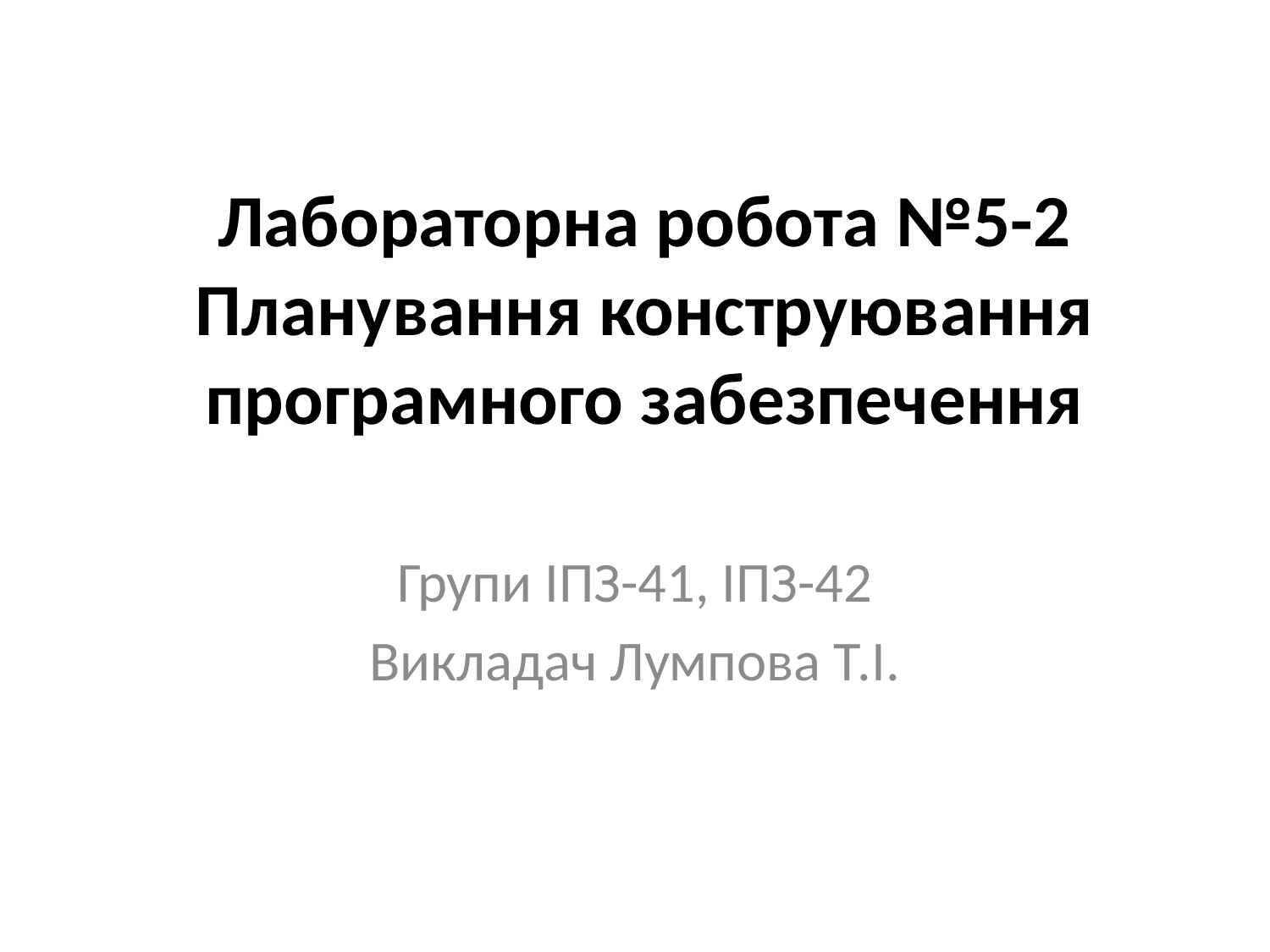

# Лабораторна робота №5-2 Планування конструювання програмного забезпечення
Групи ІПЗ-41, ІПЗ-42
Викладач Лумпова Т.І.